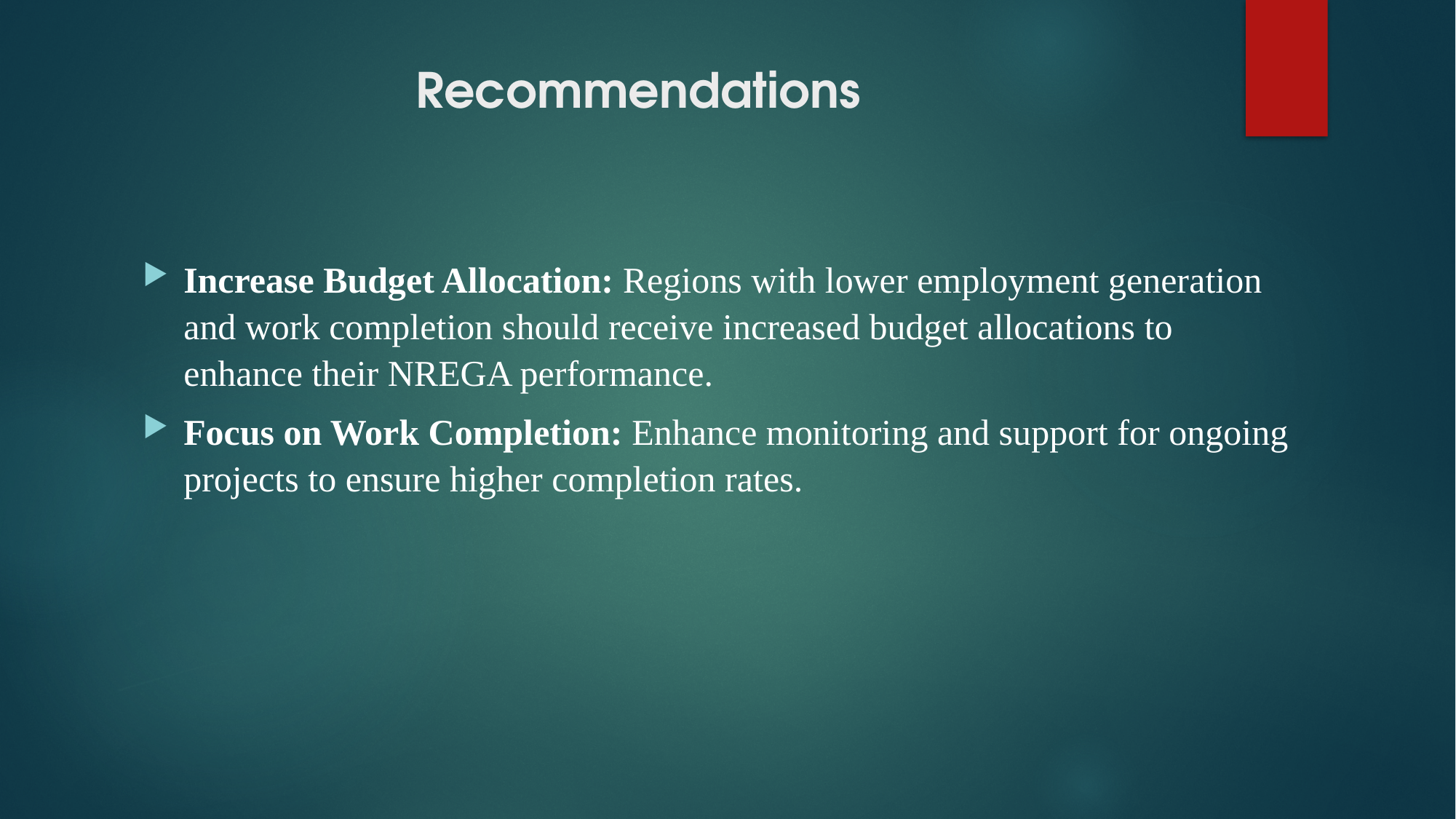

# Recommendations

Increase Budget Allocation: Regions with lower employment generation and work completion should receive increased budget allocations to enhance their NREGA performance.
Focus on Work Completion: Enhance monitoring and support for ongoing projects to ensure higher completion rates.